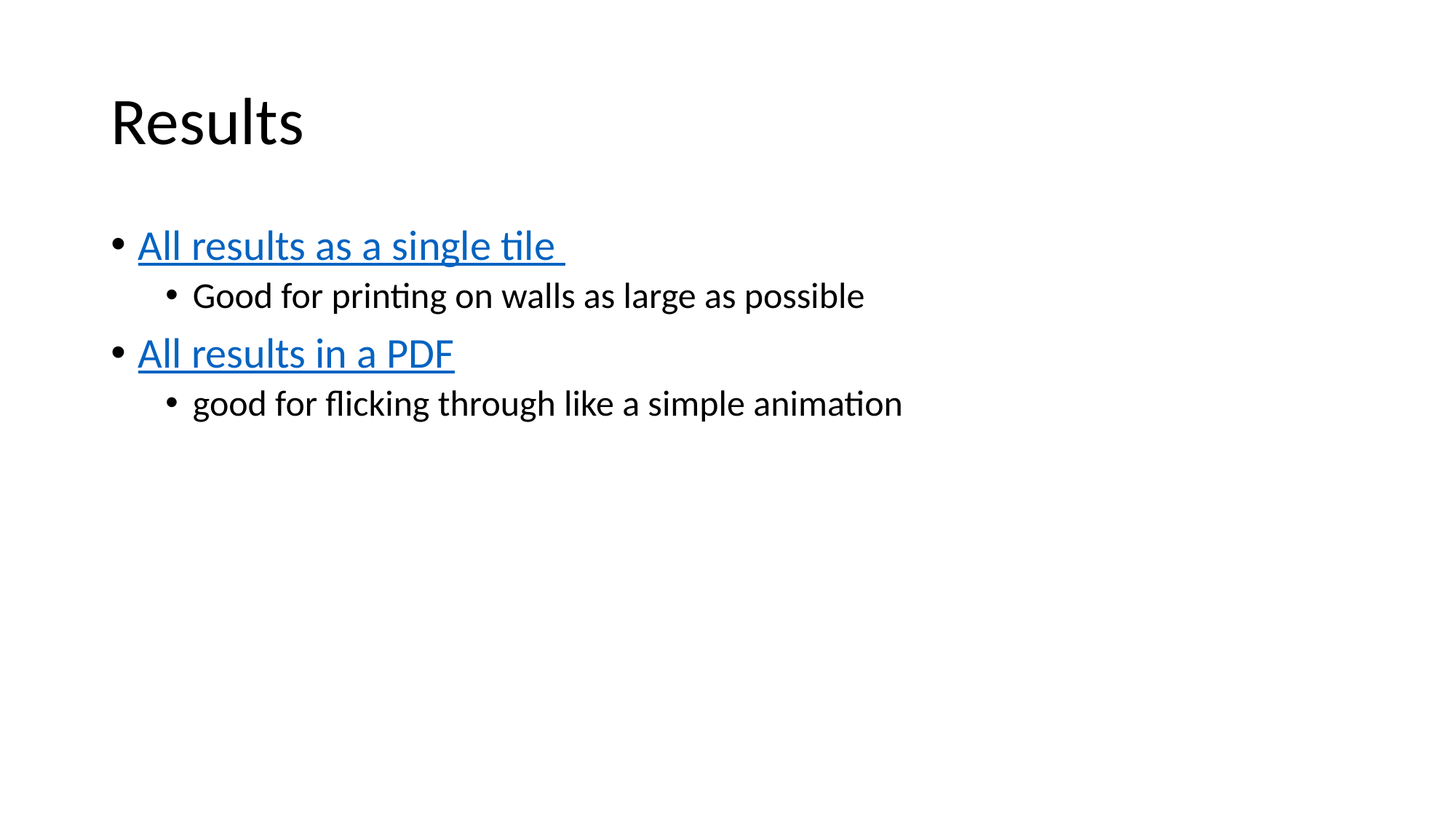

# Results
All results as a single tile
Good for printing on walls as large as possible
All results in a PDF
good for flicking through like a simple animation